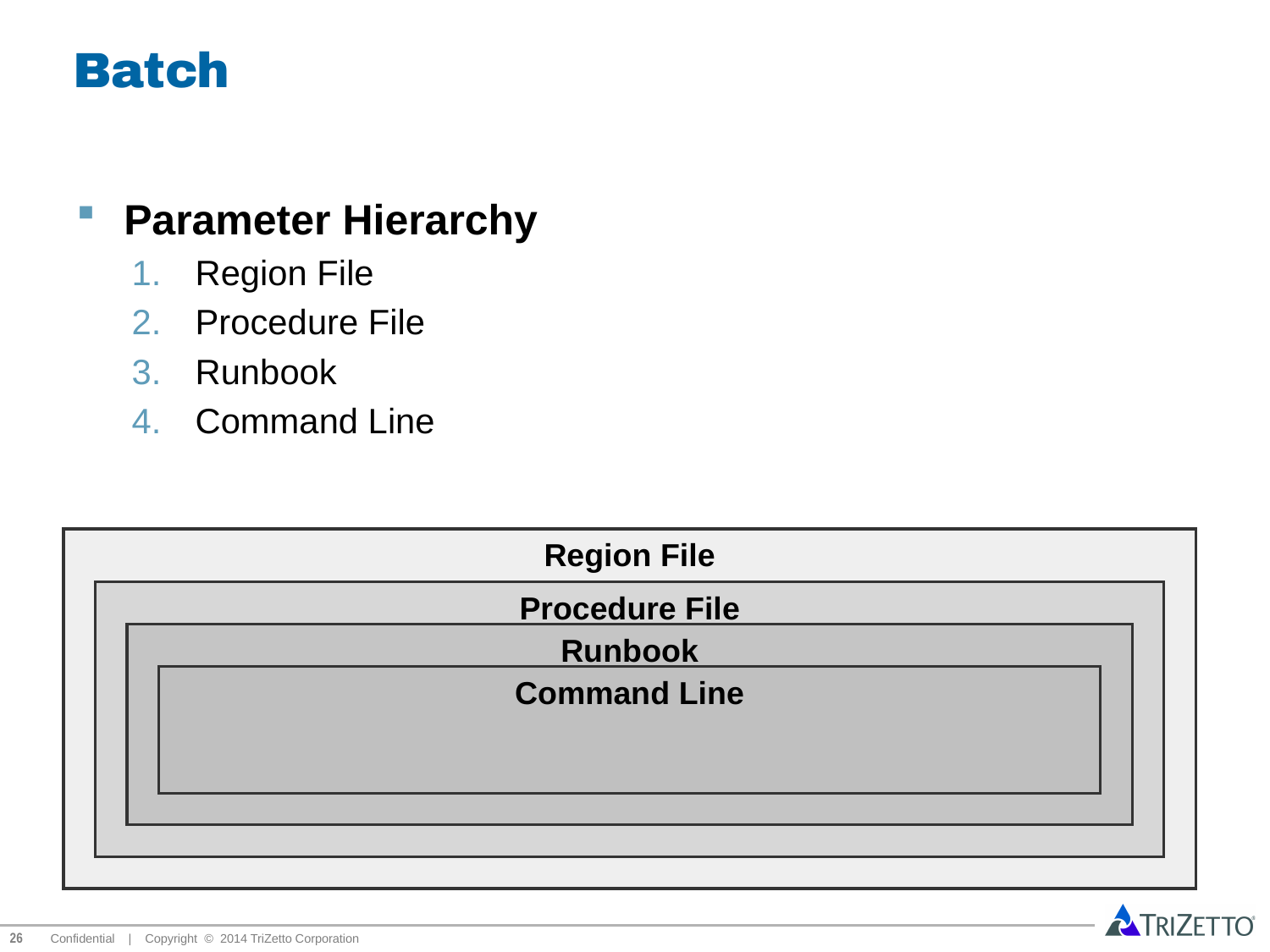

# Batch
Parameter Hierarchy
Region File
Procedure File
Runbook
Command Line
Region File
Procedure File
Runbook
Command Line